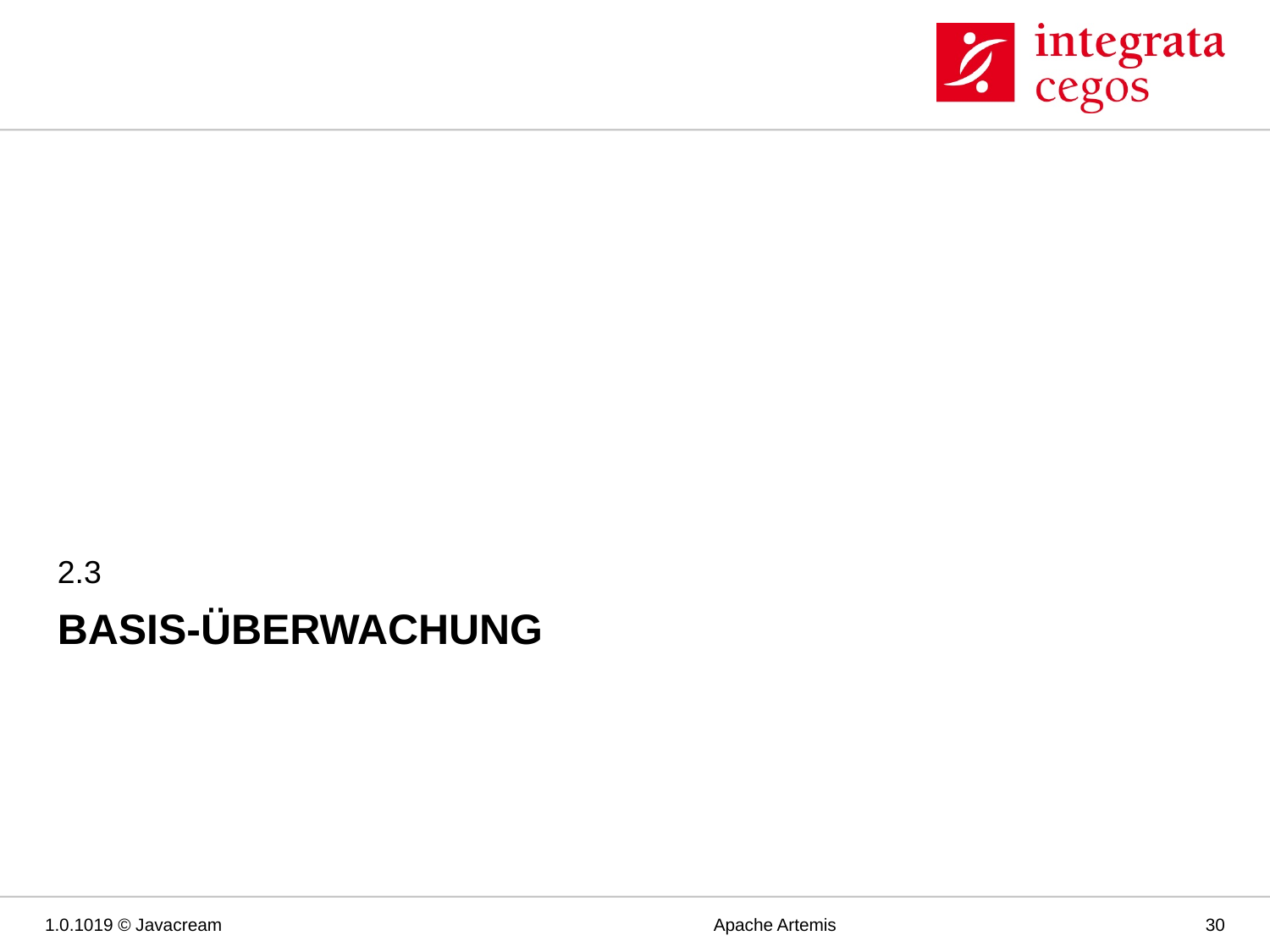

2.3
# Basis-Überwachung
1.0.1019 © Javacream
Apache Artemis
30